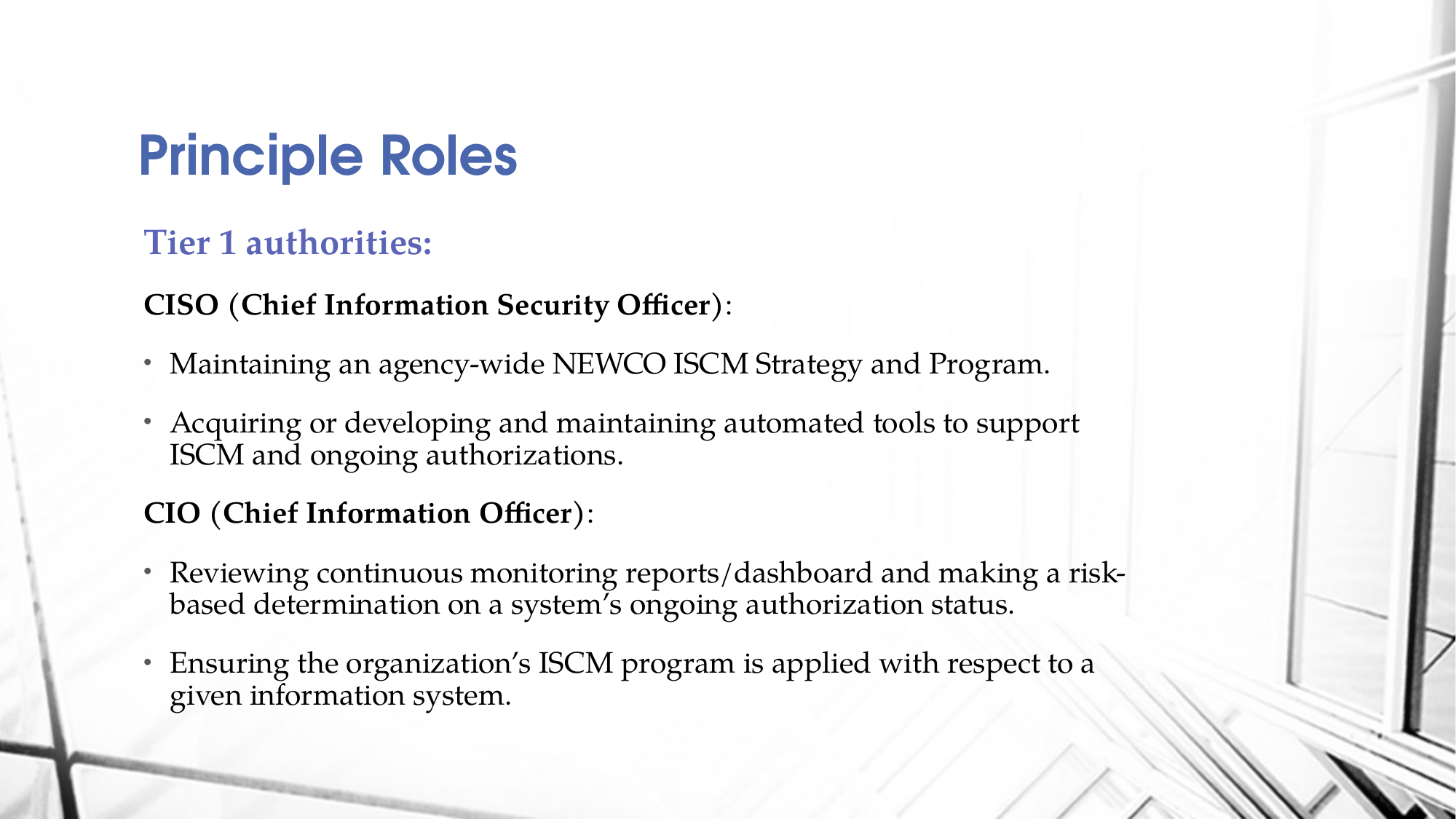

# Principle Roles
Tier 1 authorities:
CISO (Chief Information Security Officer):
Maintaining an agency-wide NEWCO ISCM Strategy and Program.
Acquiring or developing and maintaining automated tools to support ISCM and ongoing authorizations.
CIO (Chief Information Officer):
Reviewing continuous monitoring reports/dashboard and making a risk-based determination on a system’s ongoing authorization status.
Ensuring the organization’s ISCM program is applied with respect to a given information system.